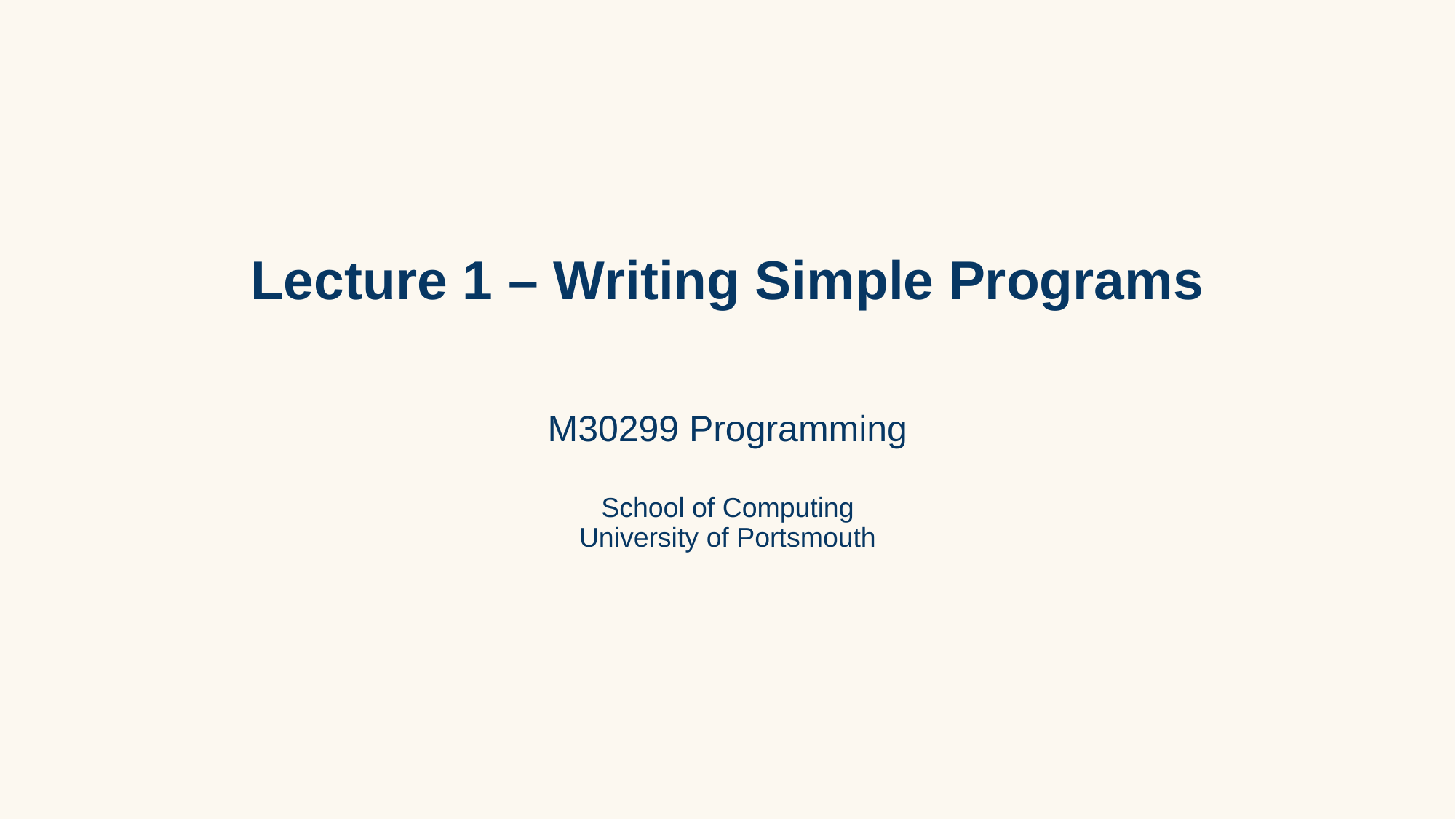

# Lecture 1 – Writing Simple Programs
M30299 Programming
School of Computing
University of Portsmouth